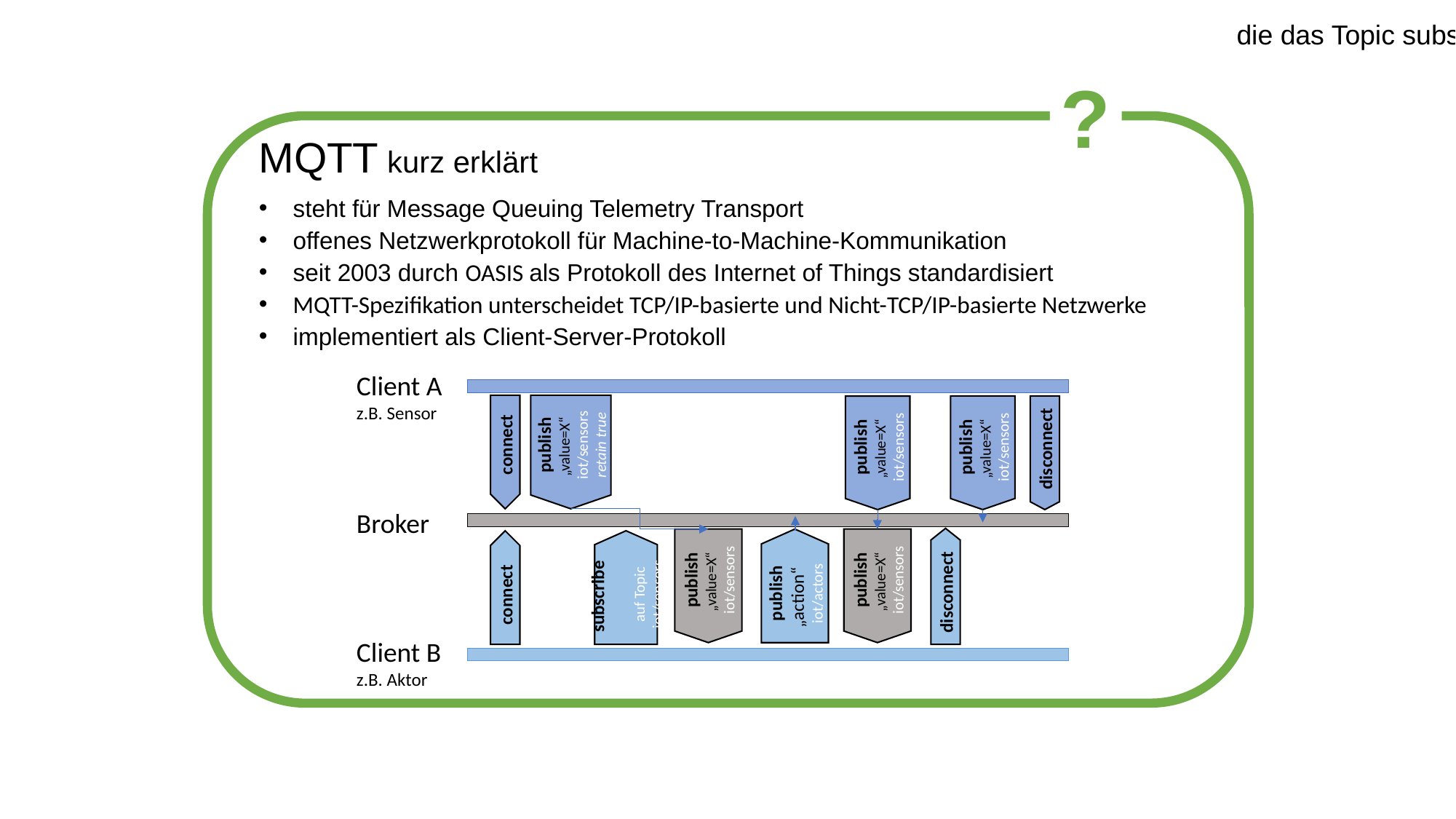

Server (Broker) regelt Kommunikation
Client stellt Verbindung zum Broker her
Client subscribt sich auf Topic
Client sendet Nachricht an ein Topic
Broker leitet diese an alle Clients weiter,
die das Topic subscriben
?

MQTT kurz erklärt
steht für Message Queuing Telemetry Transport
offenes Netzwerkprotokoll für Machine-to-Machine-Kommunikation
seit 2003 durch OASIS als Protokoll des Internet of Things standardisiert
MQTT-Spezifikation unterscheidet TCP/IP-basierte und Nicht-TCP/IP-basierte Netzwerke
implementiert als Client-Server-Protokoll
Client A
z.B. Sensor

publish
„value=X“
iot/sensors
retain true
publish
„value=X“
iot/sensors
publish
„value=X“
iot/sensors
connect
disconnect
Broker

publish
„value=X“
iot/sensors
publish
„action“
iot/actors
publish
„value=X“
iot/sensors
subscribe
auf Topic
iot/sensors
disconnect
connect
Client B z.B. Aktor